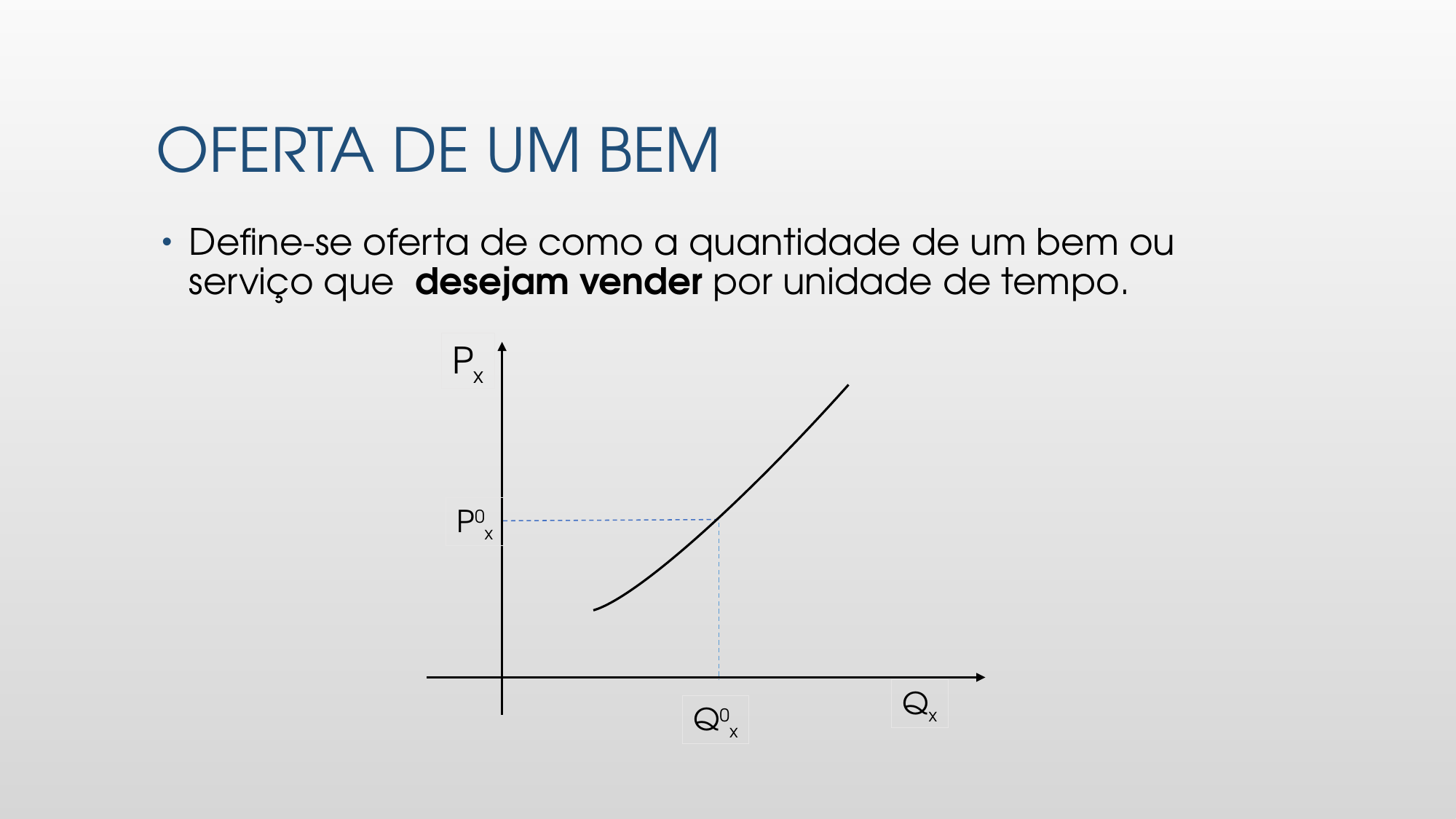

# Oferta de um bem
Define-se oferta de como a quantidade de um bem ou serviço que  desejam vender por unidade de tempo.

Px
P0x
Qx
Q0x